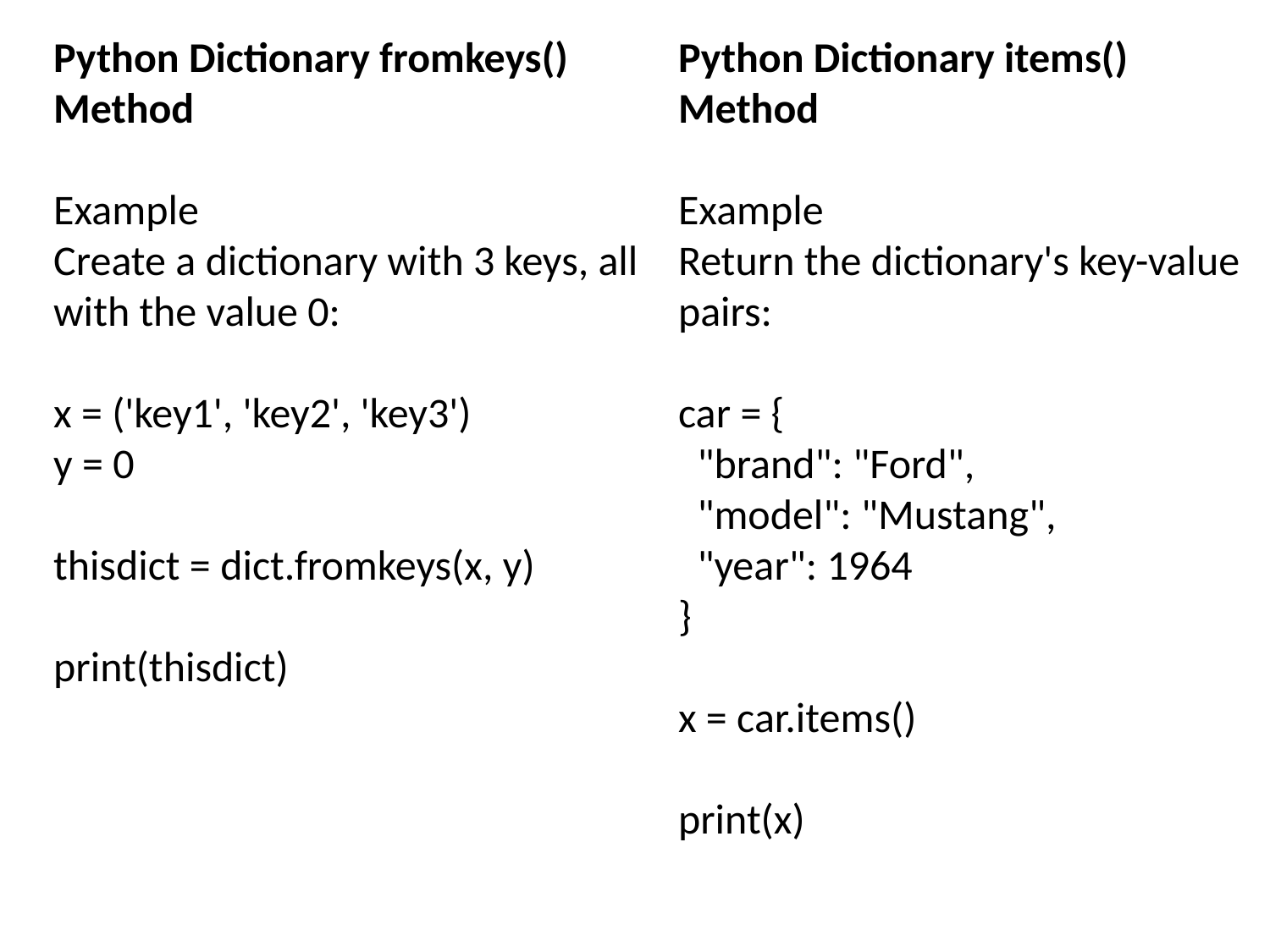

Python Dictionary fromkeys() Method

Example
Create a dictionary with 3 keys, all with the value 0:

x = ('key1', 'key2', 'key3')
y = 0

thisdict = dict.fromkeys(x, y)

print(thisdict)
Python Dictionary items() Method

Example
Return the dictionary's key-value pairs:

car = {
  "brand": "Ford",
  "model": "Mustang",
  "year": 1964
}

x = car.items()

print(x)